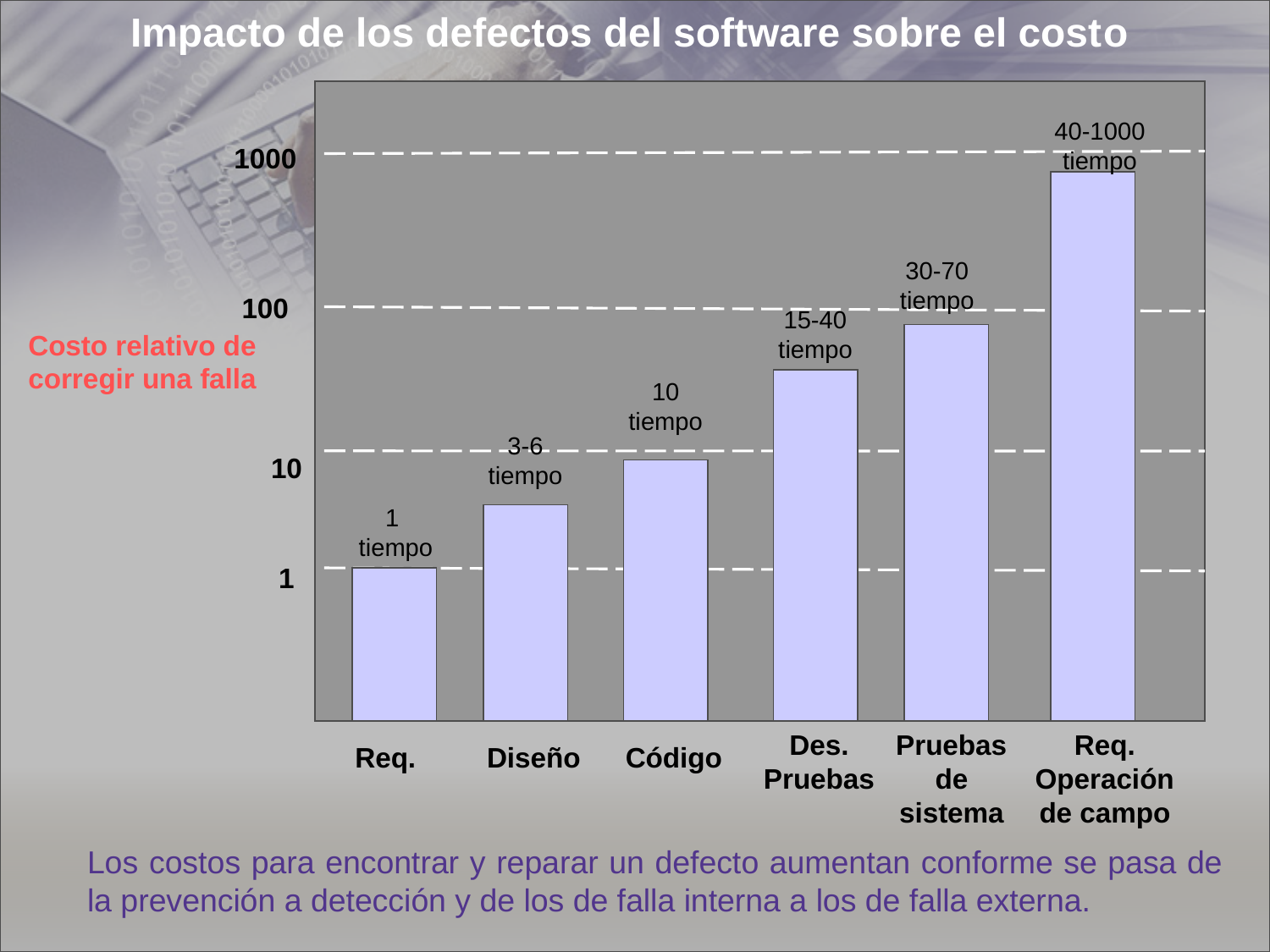

Impacto de los defectos del software sobre el costo

40-1000 tiempo
1000

30-70 tiempo
100
15-40 tiempo

Costo relativo de corregir una falla

10 tiempo

3-6 tiempo
10

1  tiempo

1

Des. Pruebas
Pruebas de sistema
Req. Operación de campo
Req.
Diseño
Código

Los costos para encontrar y reparar un defecto aumentan conforme se pasa de la prevención a detección y de los de falla interna a los de falla externa.